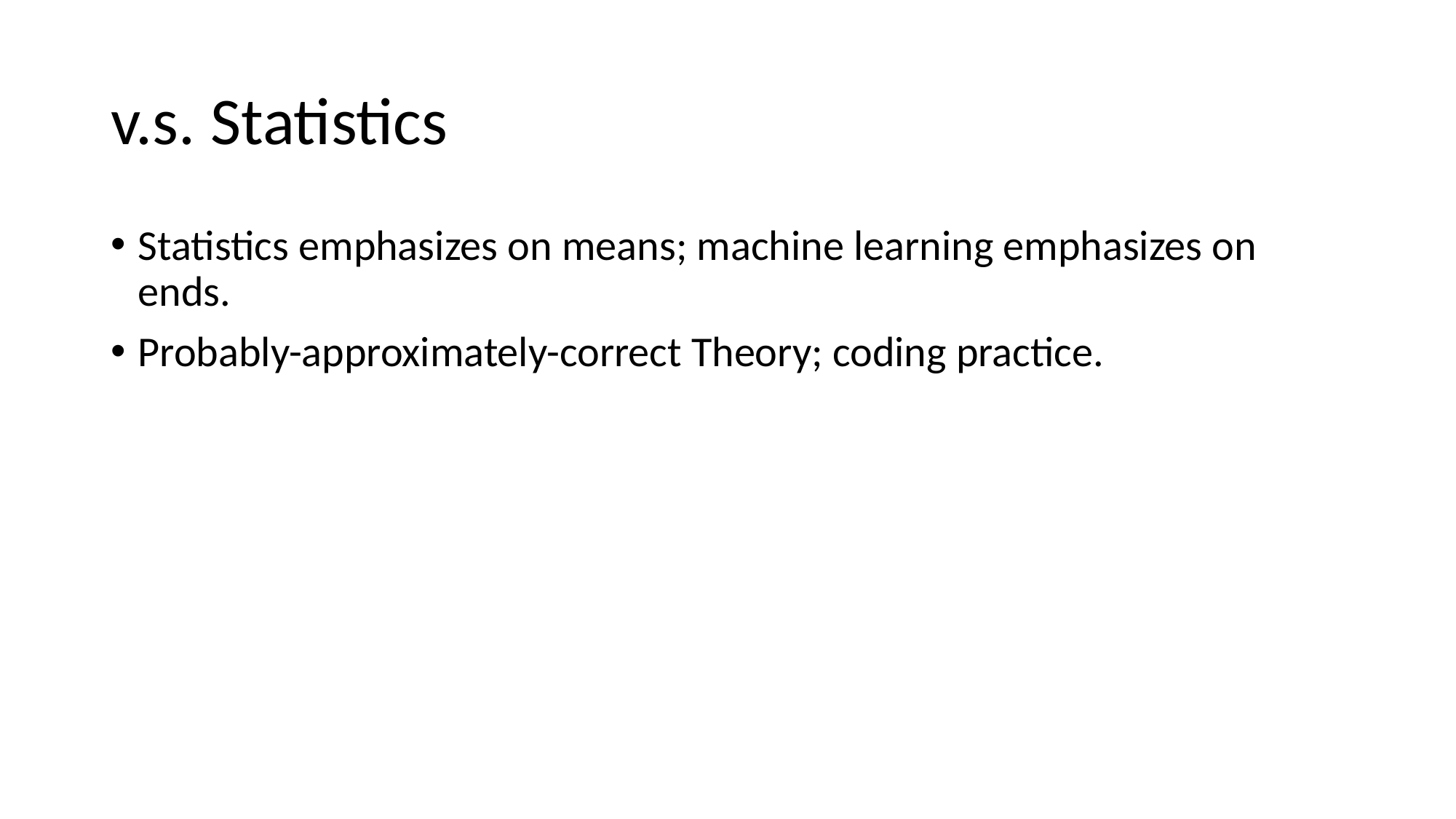

# v.s. Statistics
Statistics emphasizes on means; machine learning emphasizes on ends.
Probably-approximately-correct Theory; coding practice.